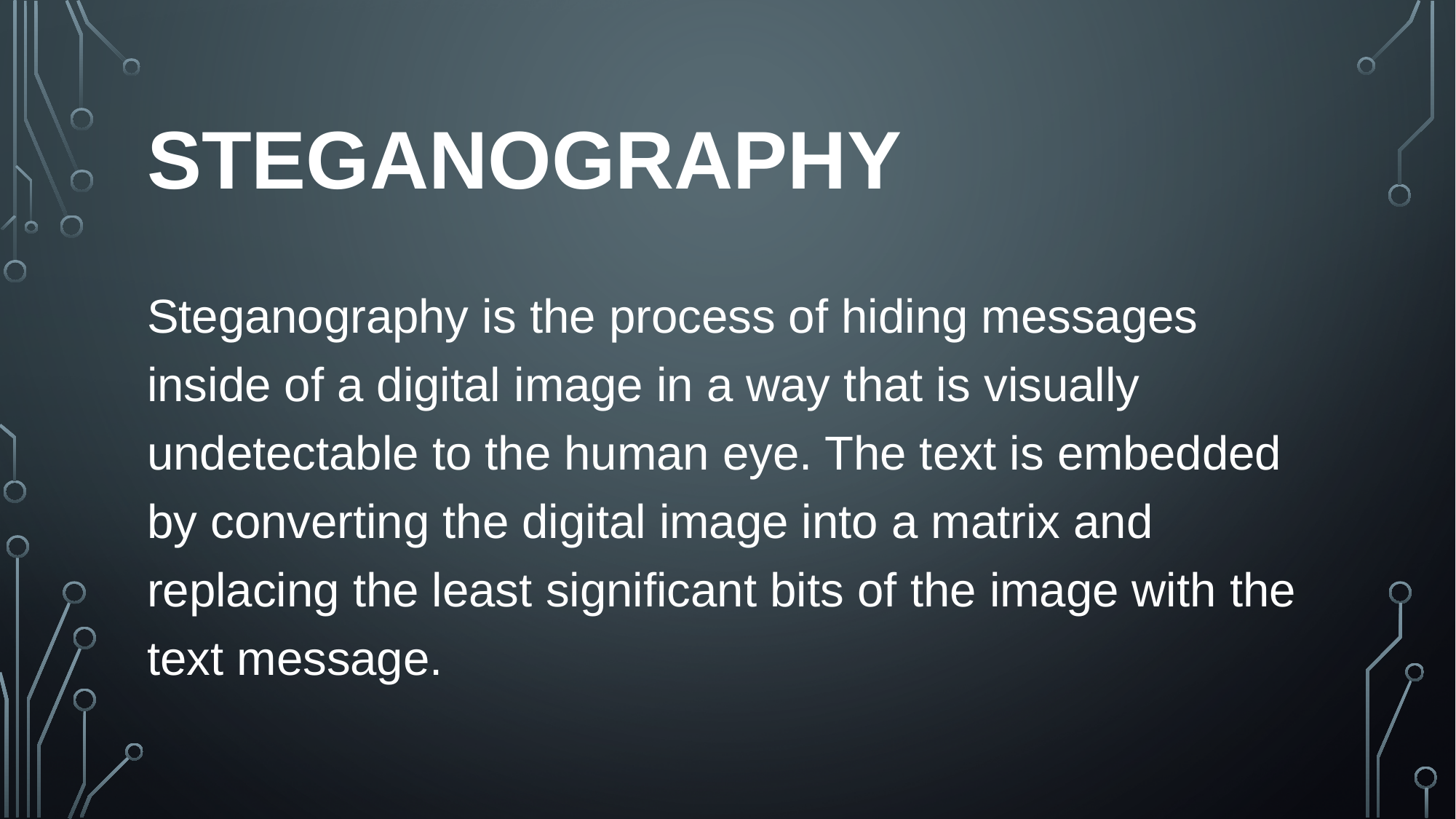

# STEGANOGRAPHY
Steganography is the process of hiding messages inside of a digital image in a way that is visually undetectable to the human eye. The text is embedded by converting the digital image into a matrix and replacing the least significant bits of the image with the text message.